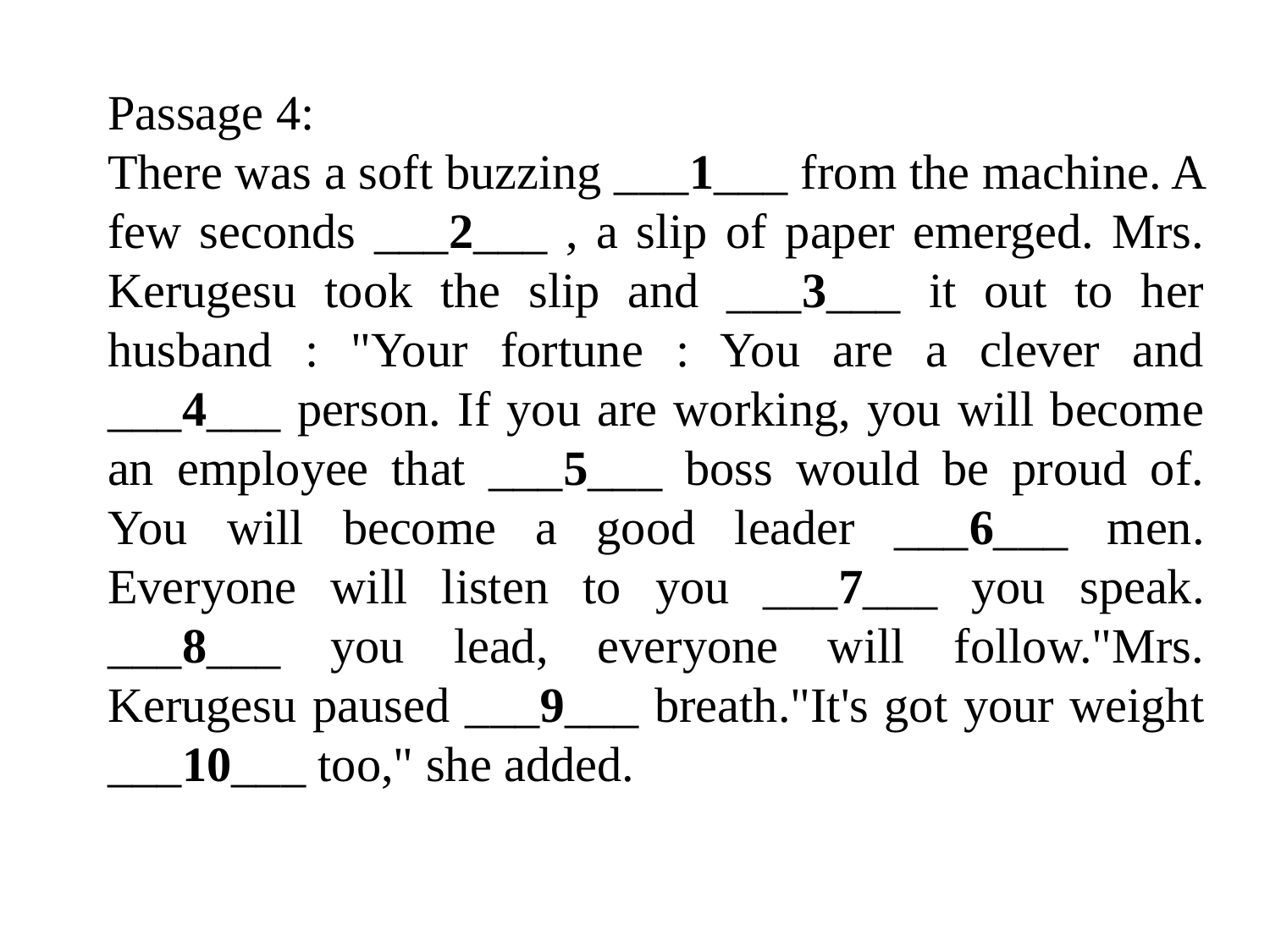

Passage 4:
There was a soft buzzing ___1___ from the machine. A few seconds ___2___ , a slip of paper emerged. Mrs. Kerugesu took the slip and ___3___ it out to her husband : "Your fortune : You are a clever and ___4___ person. If you are working, you will become an employee that ___5___ boss would be proud of. You will become a good leader ___6___ men. Everyone will listen to you ___7___ you speak. ___8___ you lead, everyone will follow."Mrs. Kerugesu paused ___9___ breath."It's got your weight ___10___ too," she added.